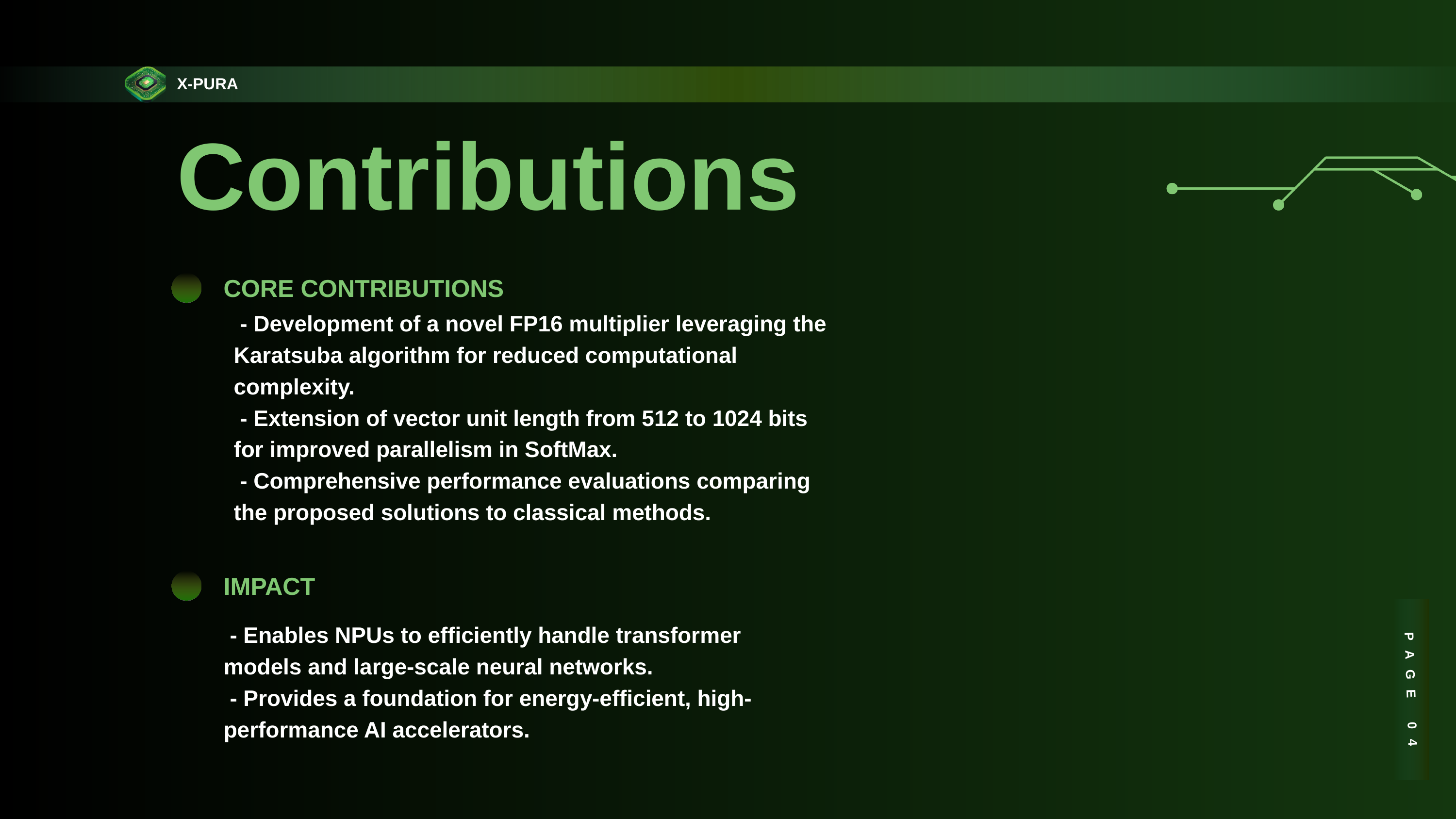

X-PURA

Contributions
CORE CONTRIBUTIONS

 - Development of a novel FP16 multiplier leveraging the Karatsuba algorithm for reduced computational complexity.
 - Extension of vector unit length from 512 to 1024 bits for improved parallelism in SoftMax.
 - Comprehensive performance evaluations comparing the proposed solutions to classical methods.

IMPACT

 - Enables NPUs to efficiently handle transformer models and large-scale neural networks.
 - Provides a foundation for energy-efficient, high-performance AI accelerators.

PAGE 04